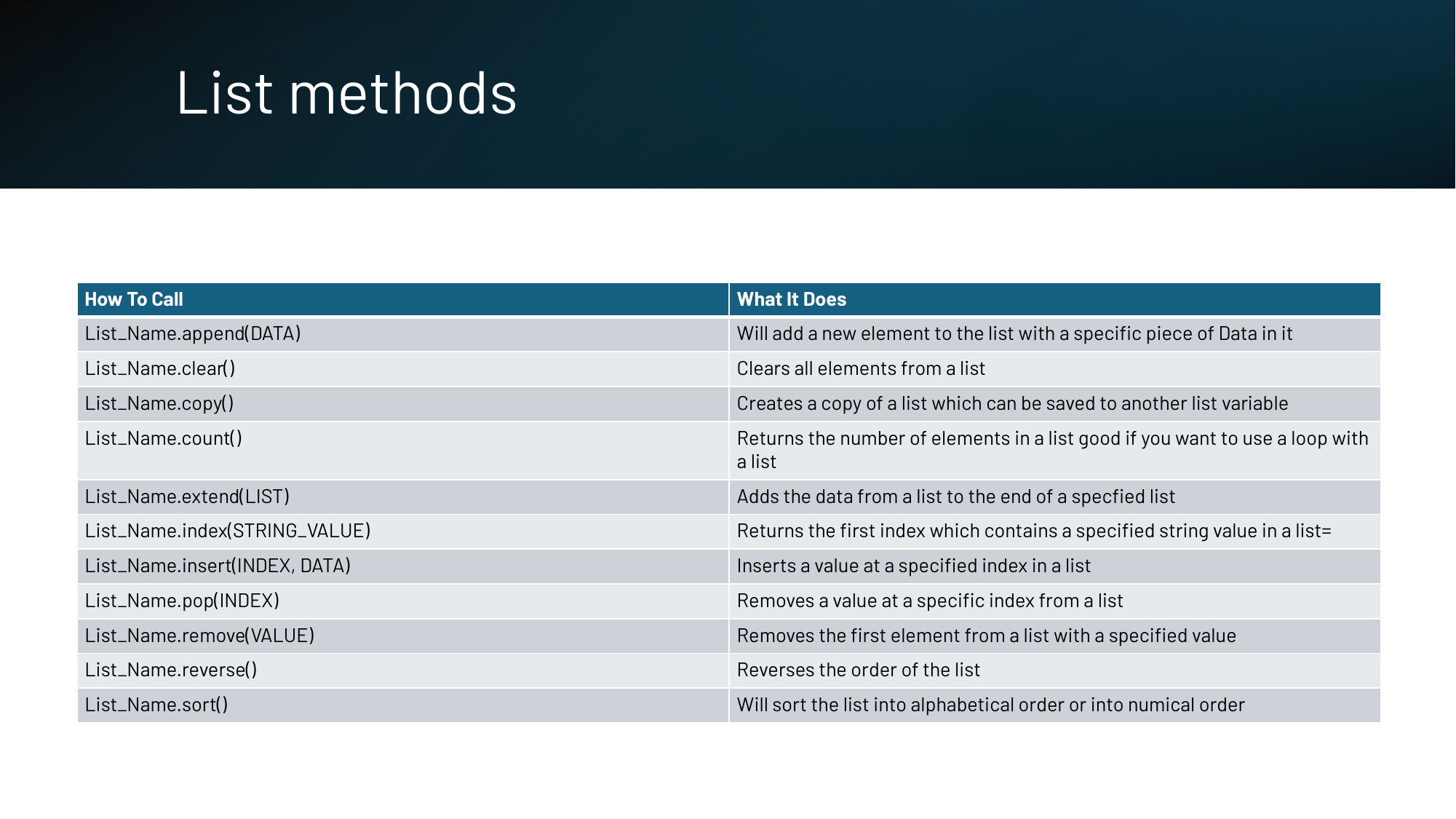

# List methods
| How To Call | What It Does |
| --- | --- |
| List\_Name.append(DATA) | Will add a new element to the list with a specific piece of Data in it |
| List\_Name.clear() | Clears all elements from a list |
| List\_Name.copy() | Creates a copy of a list which can be saved to another list variable |
| List\_Name.count() | Returns the number of elements in a list good if you want to use a loop with a list |
| List\_Name.extend(LIST) | Adds the data from a list to the end of a specfied list |
| List\_Name.index(STRING\_VALUE) | Returns the first index which contains a specified string value in a list= |
| List\_Name.insert(INDEX, DATA) | Inserts a value at a specified index in a list |
| List\_Name.pop(INDEX) | Removes a value at a specific index from a list |
| List\_Name.remove(VALUE) | Removes the first element from a list with a specified value |
| List\_Name.reverse() | Reverses the order of the list |
| List\_Name.sort() | Will sort the list into alphabetical order or into numical order |